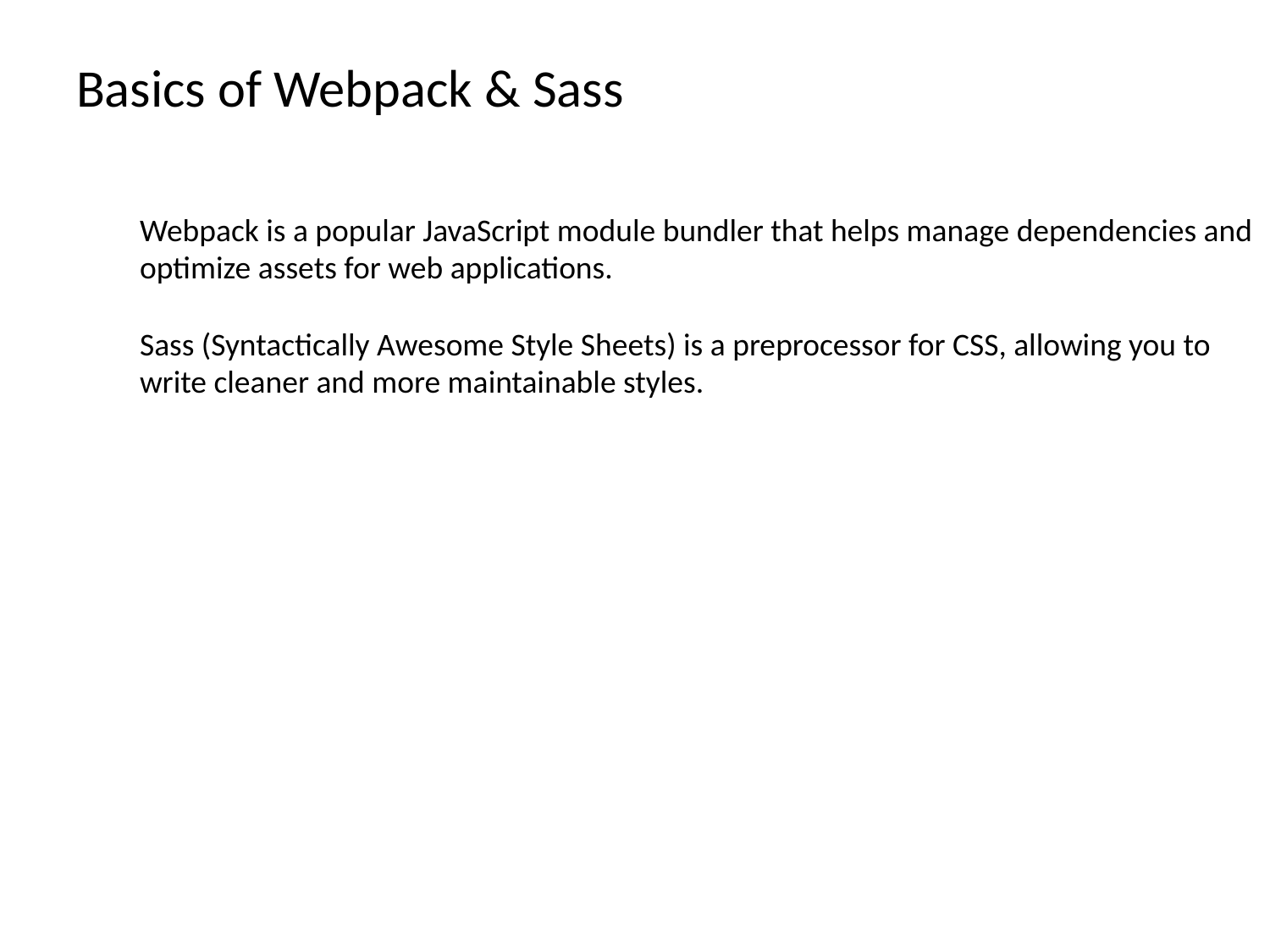

# Basics of Webpack & Sass

Webpack is a popular JavaScript module bundler that helps manage dependencies and optimize assets for web applications.

Sass (Syntactically Awesome Style Sheets) is a preprocessor for CSS, allowing you to write cleaner and more maintainable styles.